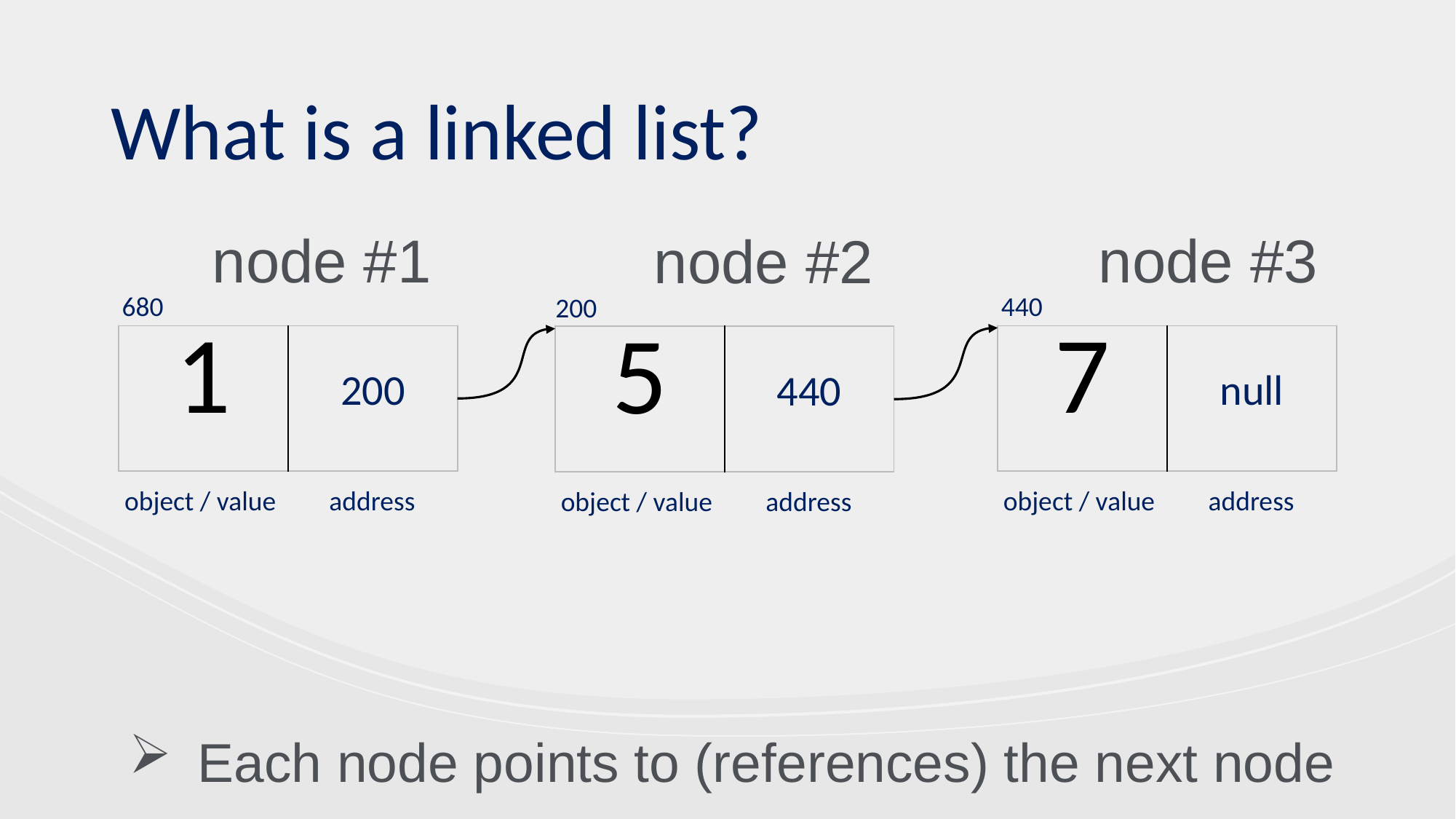

What is a linked list?
node #1
node #3
node #2
680
440
200
| 1 | 200 |
| --- | --- |
| 7 | null |
| --- | --- |
| 5 | 440 |
| --- | --- |
object / value
address
object / value
address
object / value
address
Each node points to (references) the next node